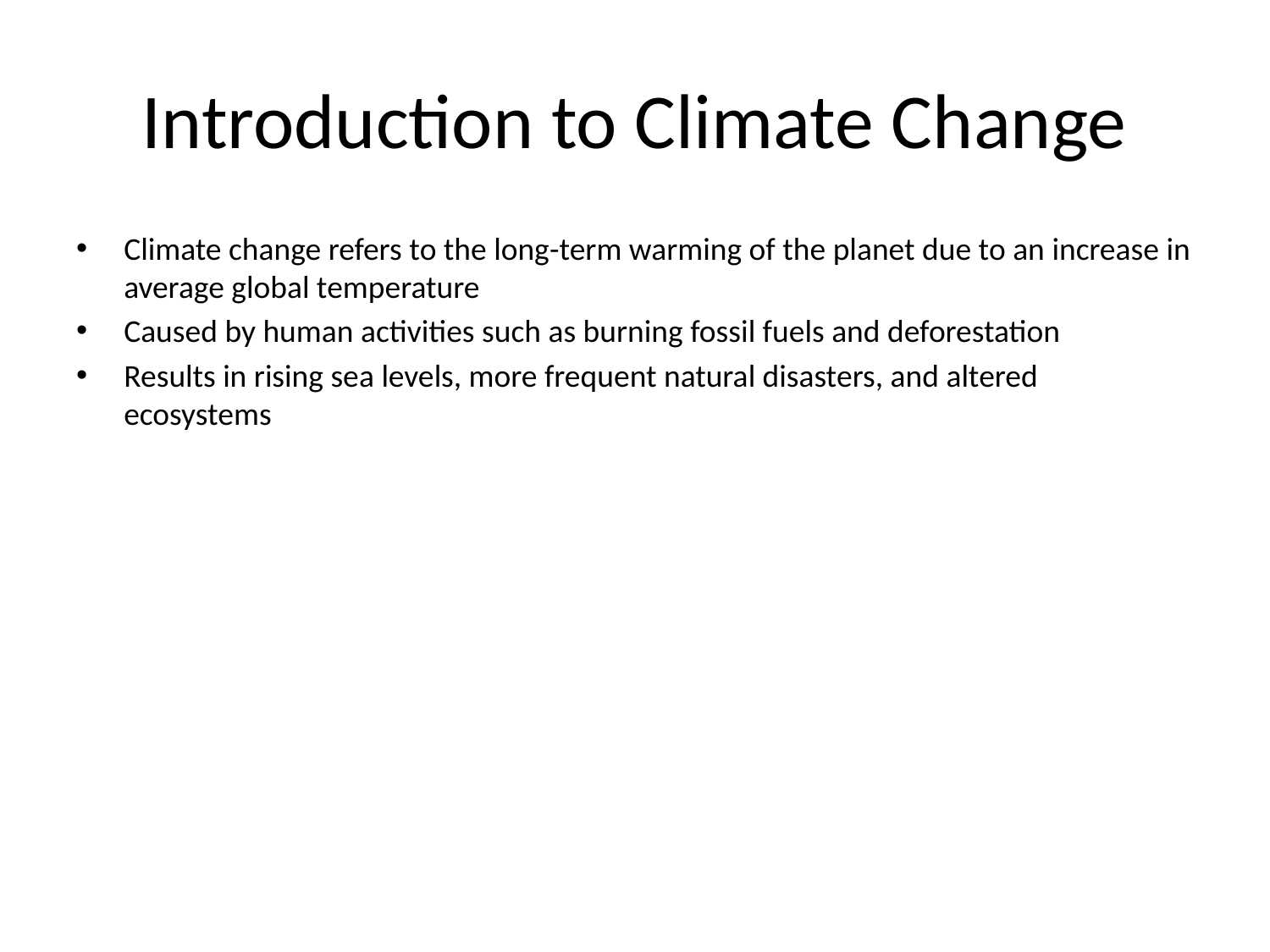

# Introduction to Climate Change
Climate change refers to the long-term warming of the planet due to an increase in average global temperature
Caused by human activities such as burning fossil fuels and deforestation
Results in rising sea levels, more frequent natural disasters, and altered ecosystems